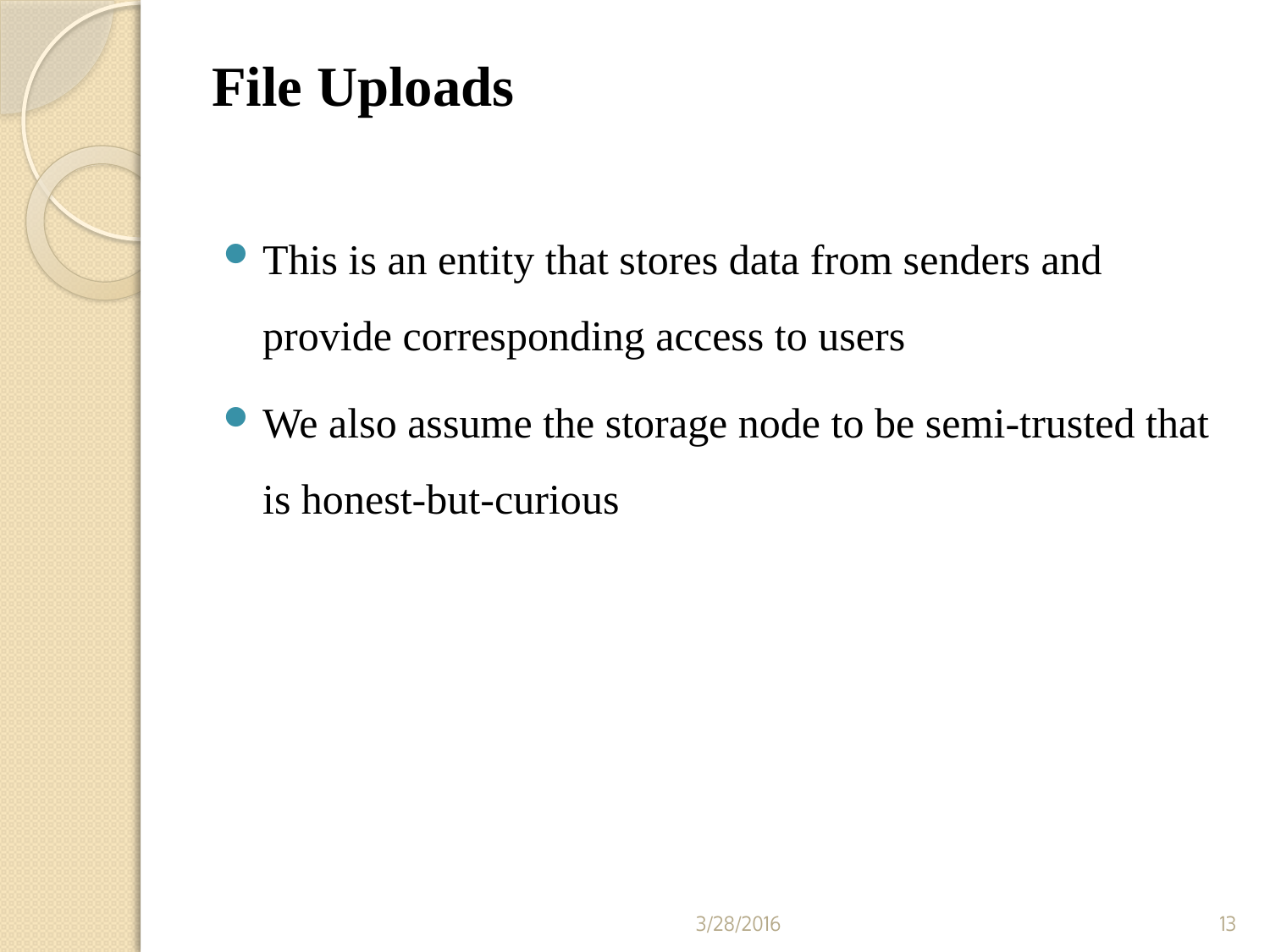

# File Uploads
This is an entity that stores data from senders and provide corresponding access to users
We also assume the storage node to be semi-trusted that is honest-but-curious

3/28/2016
13